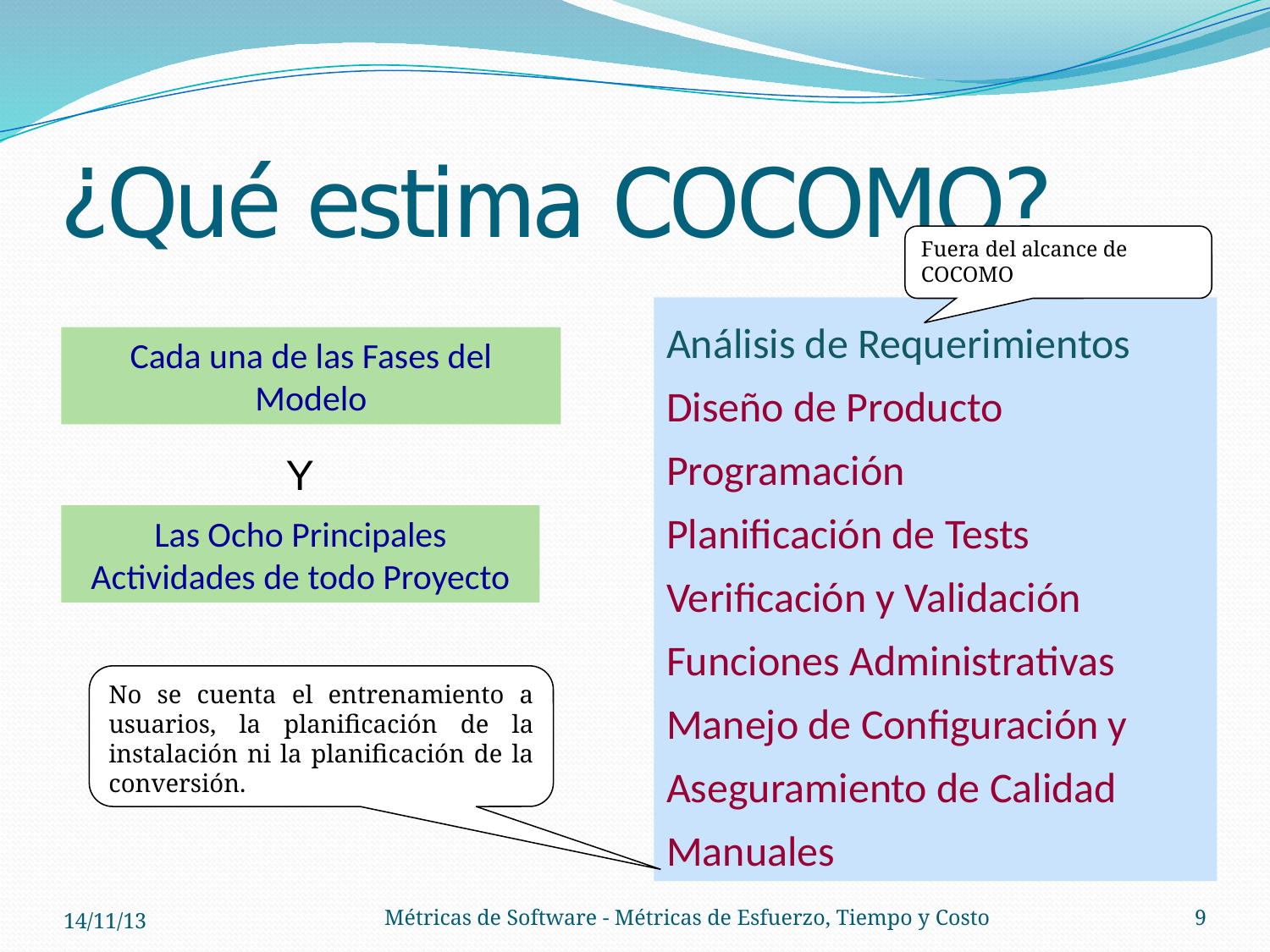

# ¿Qué estima COCOMO?
Fuera del alcance de COCOMO
Análisis de Requerimientos
Diseño de Producto
Programación
Planificación de Tests
Verificación y Validación
Funciones Administrativas
Manejo de Configuración y Aseguramiento de Calidad
Manuales
Cada una de las Fases del Modelo
Y
Las Ocho Principales Actividades de todo Proyecto
No se cuenta el entrenamiento a usuarios, la planificación de la instalación ni la planificación de la conversión.
14/11/13
Métricas de Software - Métricas de Esfuerzo, Tiempo y Costo
9